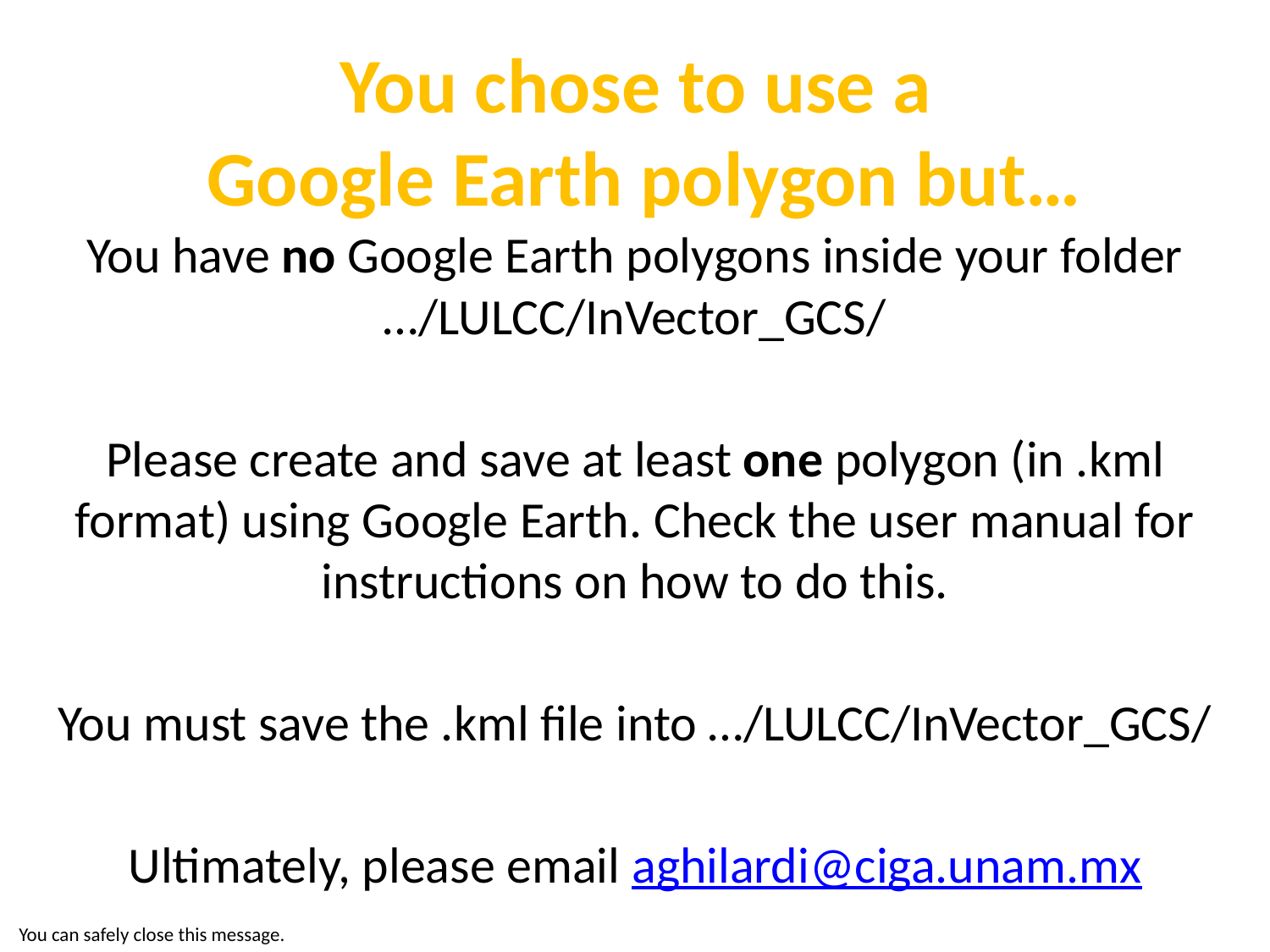

# You chose to use a Google Earth polygon but…
You have no Google Earth polygons inside your folder …/LULCC/InVector_GCS/

Please create and save at least one polygon (in .kml format) using Google Earth. Check the user manual for instructions on how to do this.

You must save the .kml file into …/LULCC/InVector_GCS/

Ultimately, please email aghilardi@ciga.unam.mx
You can safely close this message.